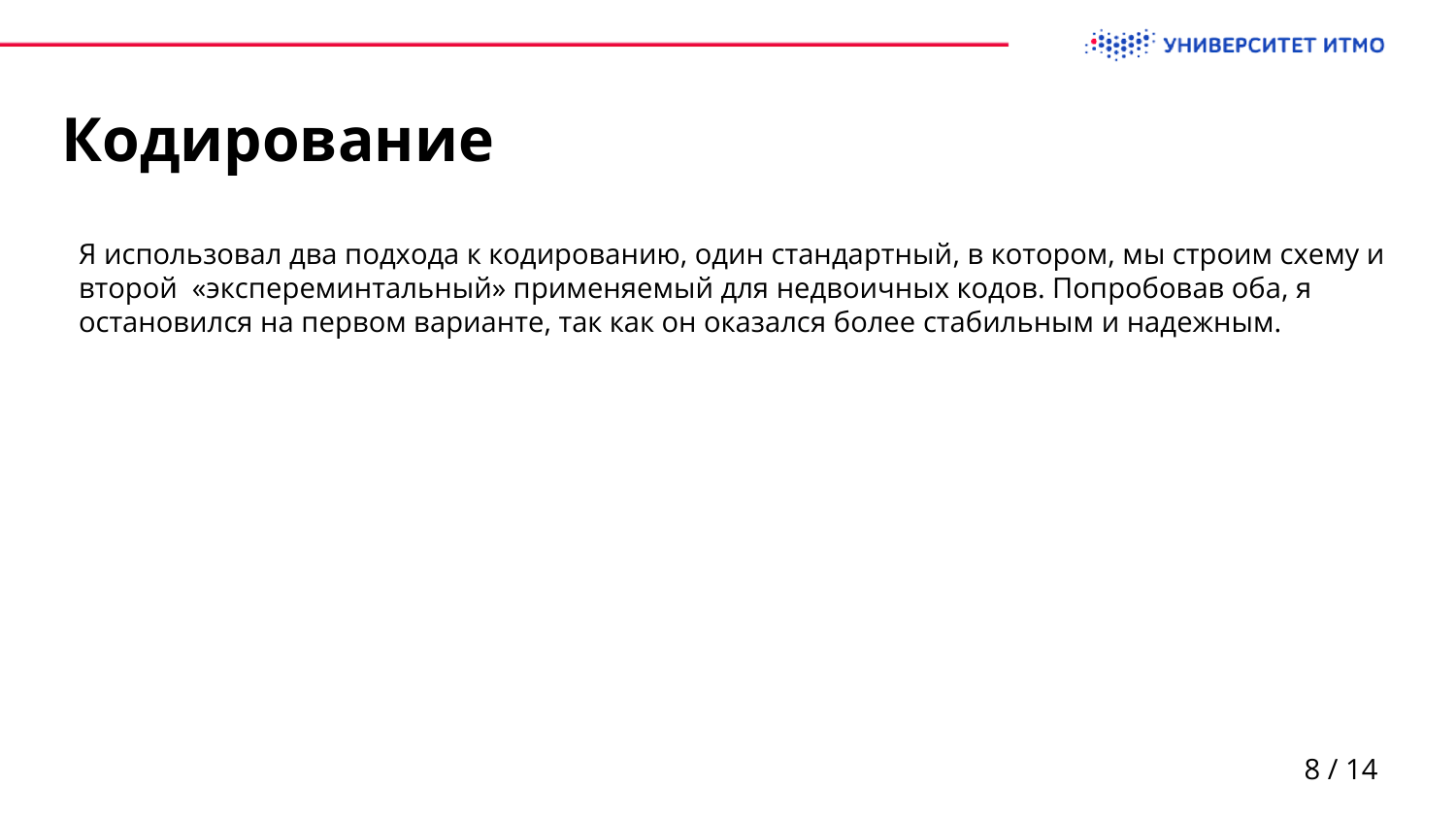

# Кодирование
Я использовал два подхода к кодированию, один стандартный, в котором, мы строим схему и второй  «экспереминтальный» применяемый для недвоичных кодов. Попробовав оба, я остановился на первом варианте, так как он оказался более стабильным и надежным.